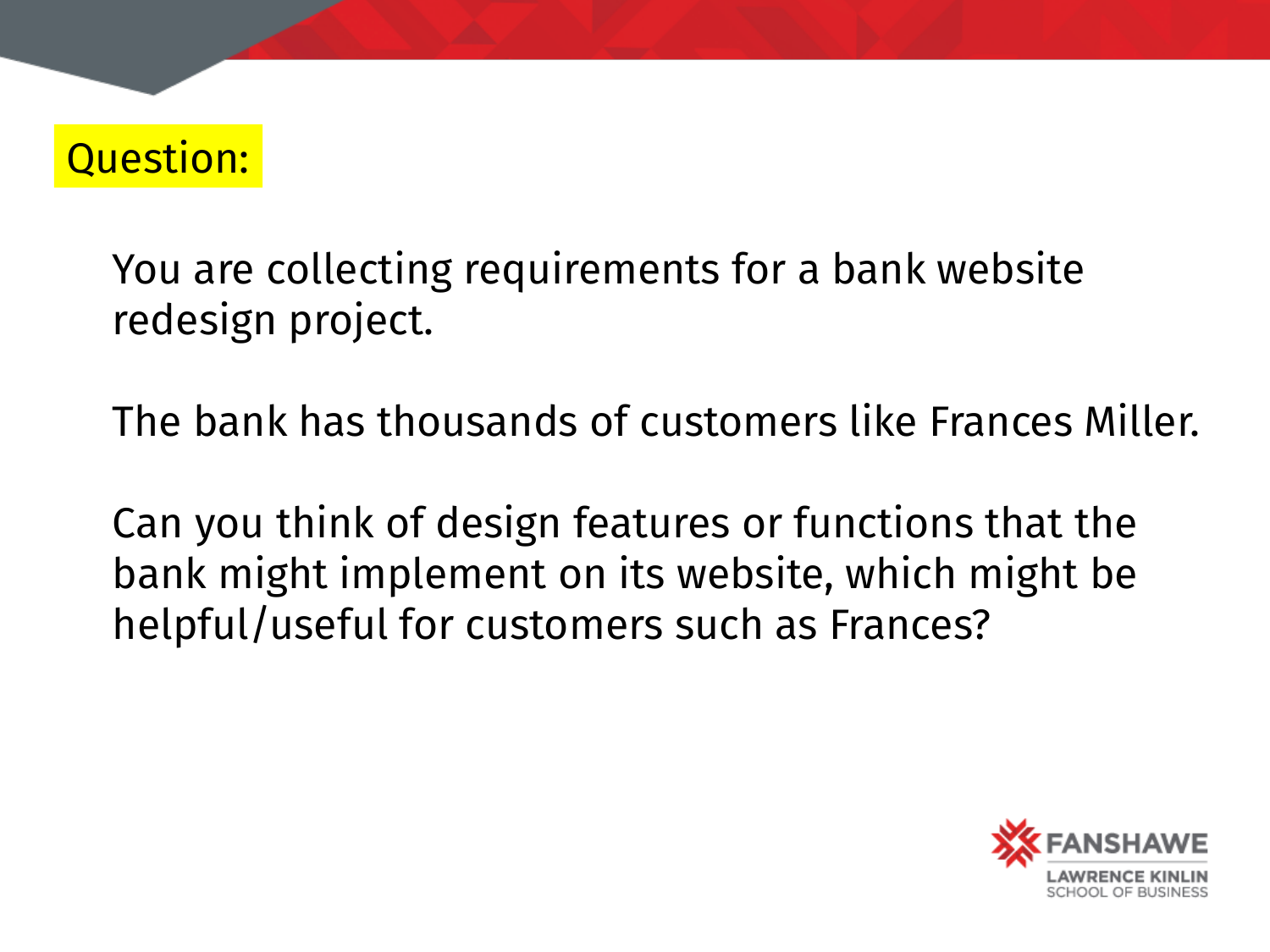

Question:
You are collecting requirements for a bank website redesign project.

The bank has thousands of customers like Frances Miller.

Can you think of design features or functions that the bank might implement on its website, which might be helpful/useful for customers such as Frances?